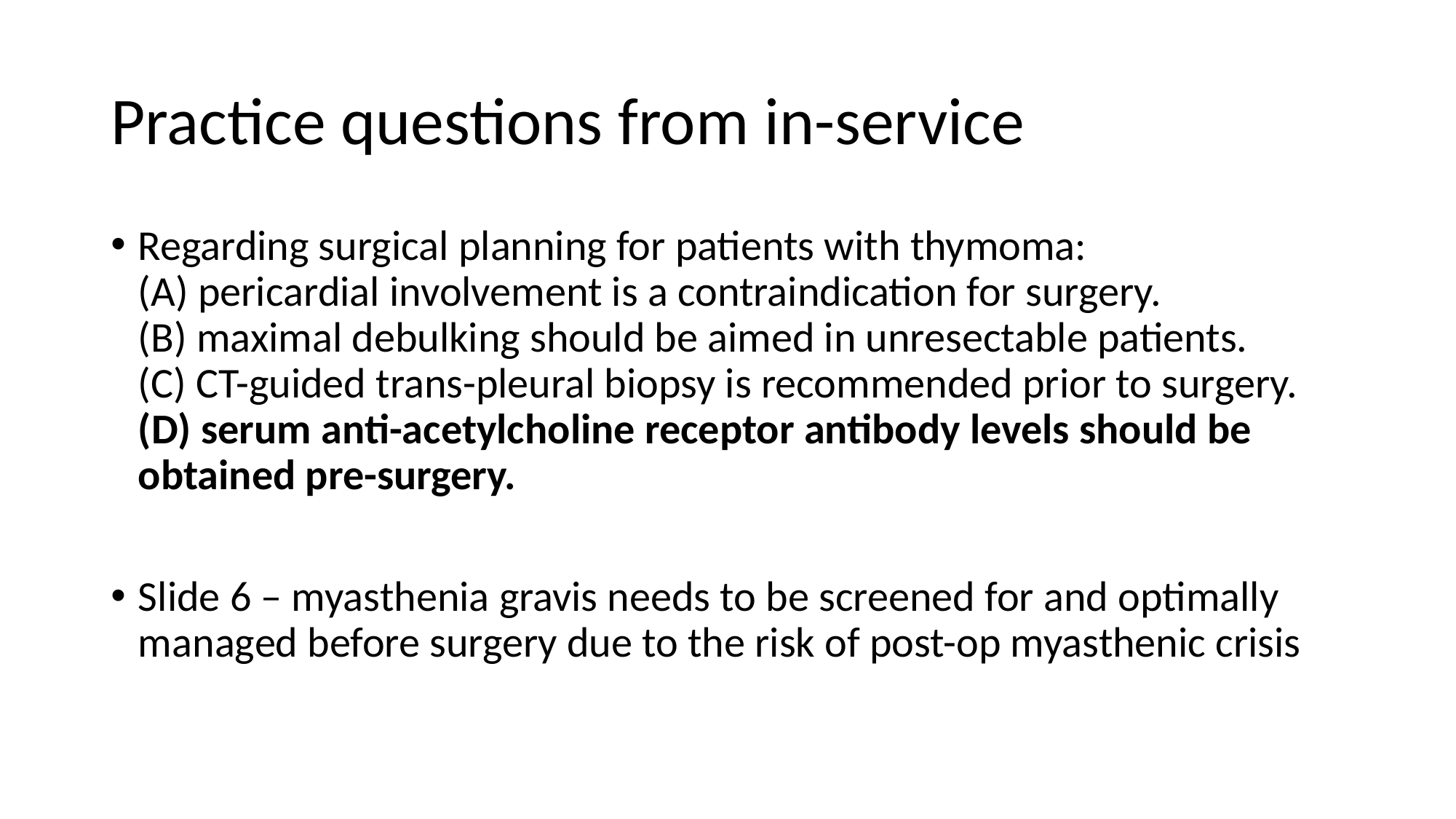

# Practice questions from in-service
Regarding surgical planning for patients with thymoma:
(A) pericardial involvement is a contraindication for surgery.
(B) maximal debulking should be aimed in unresectable patients.
(C) CT-guided trans-pleural biopsy is recommended prior to surgery.
(D) serum anti-acetylcholine receptor antibody levels should be obtained pre-surgery.

Slide 6 – myasthenia gravis needs to be screened for and optimally managed before surgery due to the risk of post-op myasthenic crisis